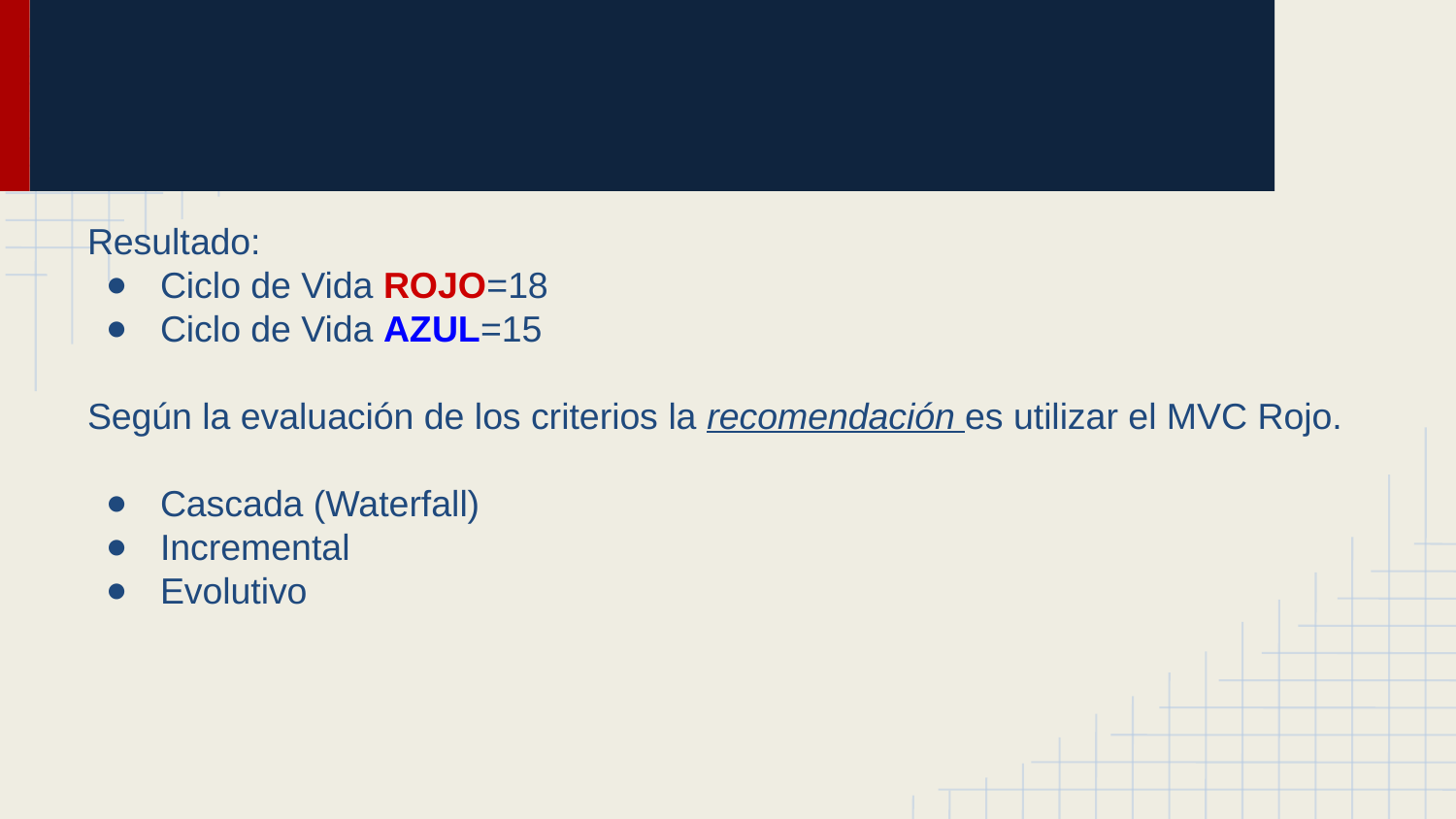

#
Resultado:
Ciclo de Vida ROJO=18
Ciclo de Vida AZUL=15

Según la evaluación de los criterios la recomendación es utilizar el MVC Rojo.

Cascada (Waterfall)
Incremental
Evolutivo